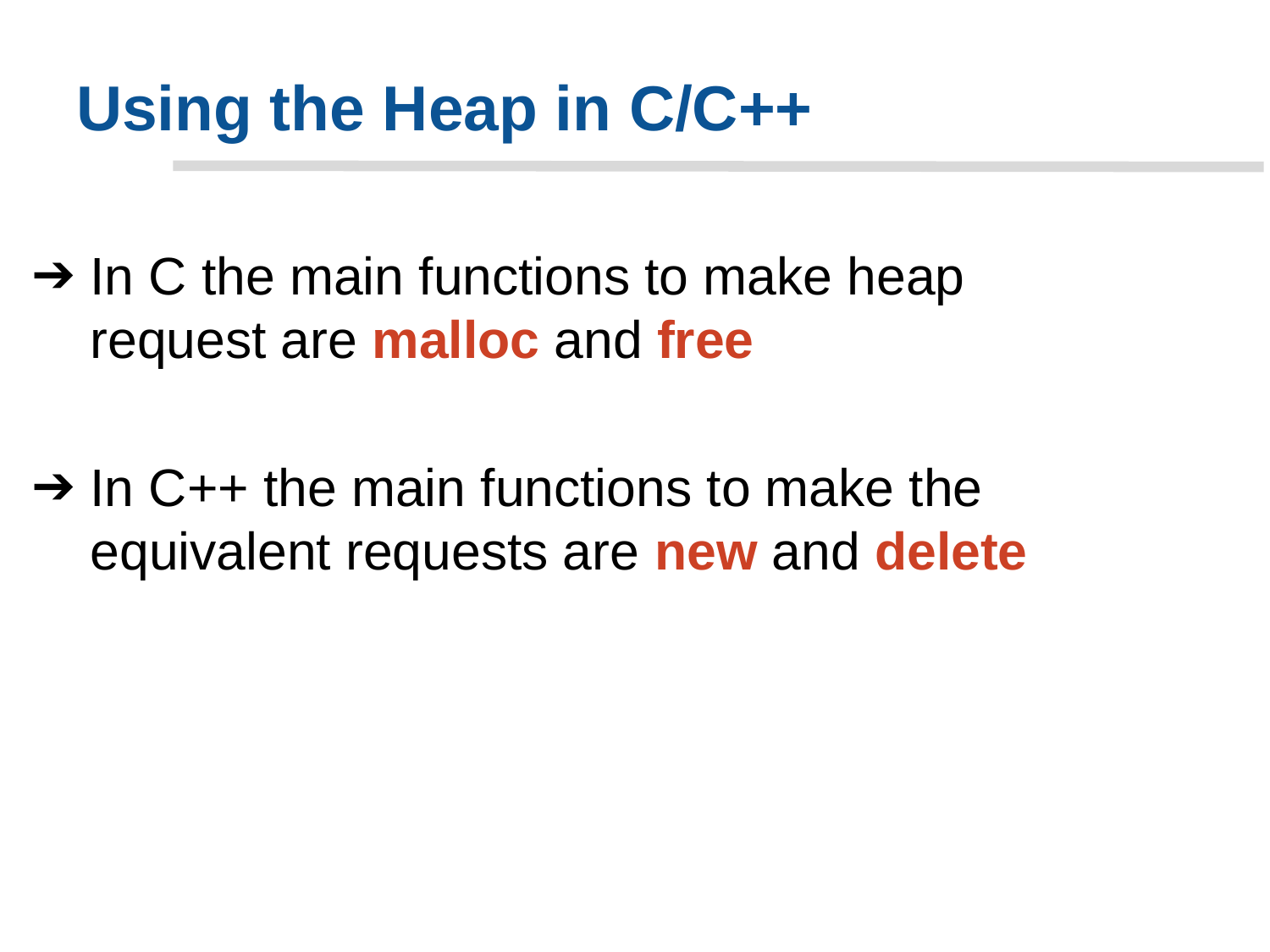

# Using the Heap in C/C++
In C the main functions to make heap request are malloc and free

In C++ the main functions to make the equivalent requests are new and delete